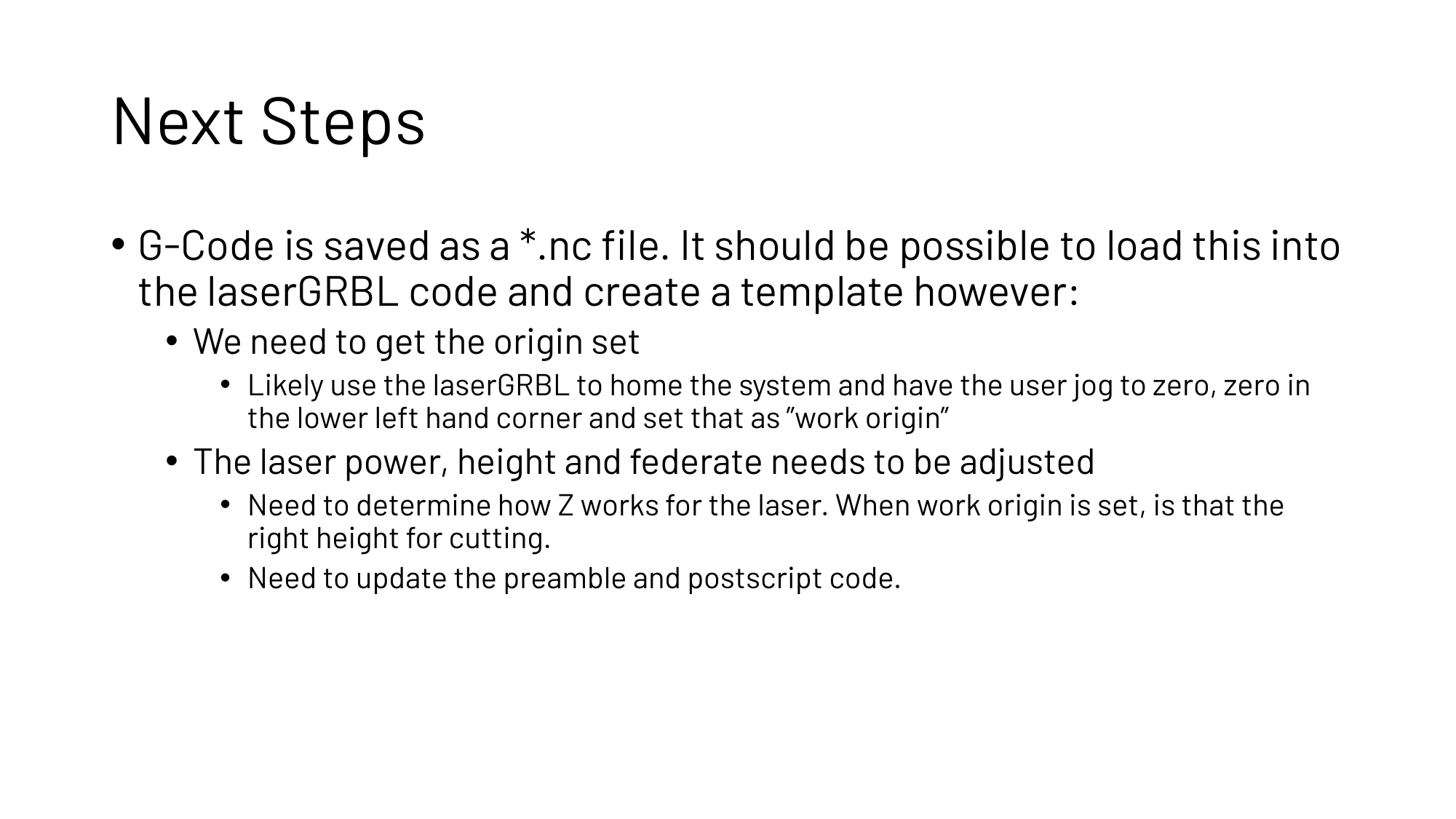

# Next Steps
G-Code is saved as a *.nc file. It should be possible to load this into the laserGRBL code and create a template however:
We need to get the origin set
Likely use the laserGRBL to home the system and have the user jog to zero, zero in the lower left hand corner and set that as ”work origin”
The laser power, height and federate needs to be adjusted
Need to determine how Z works for the laser. When work origin is set, is that the right height for cutting.
Need to update the preamble and postscript code.